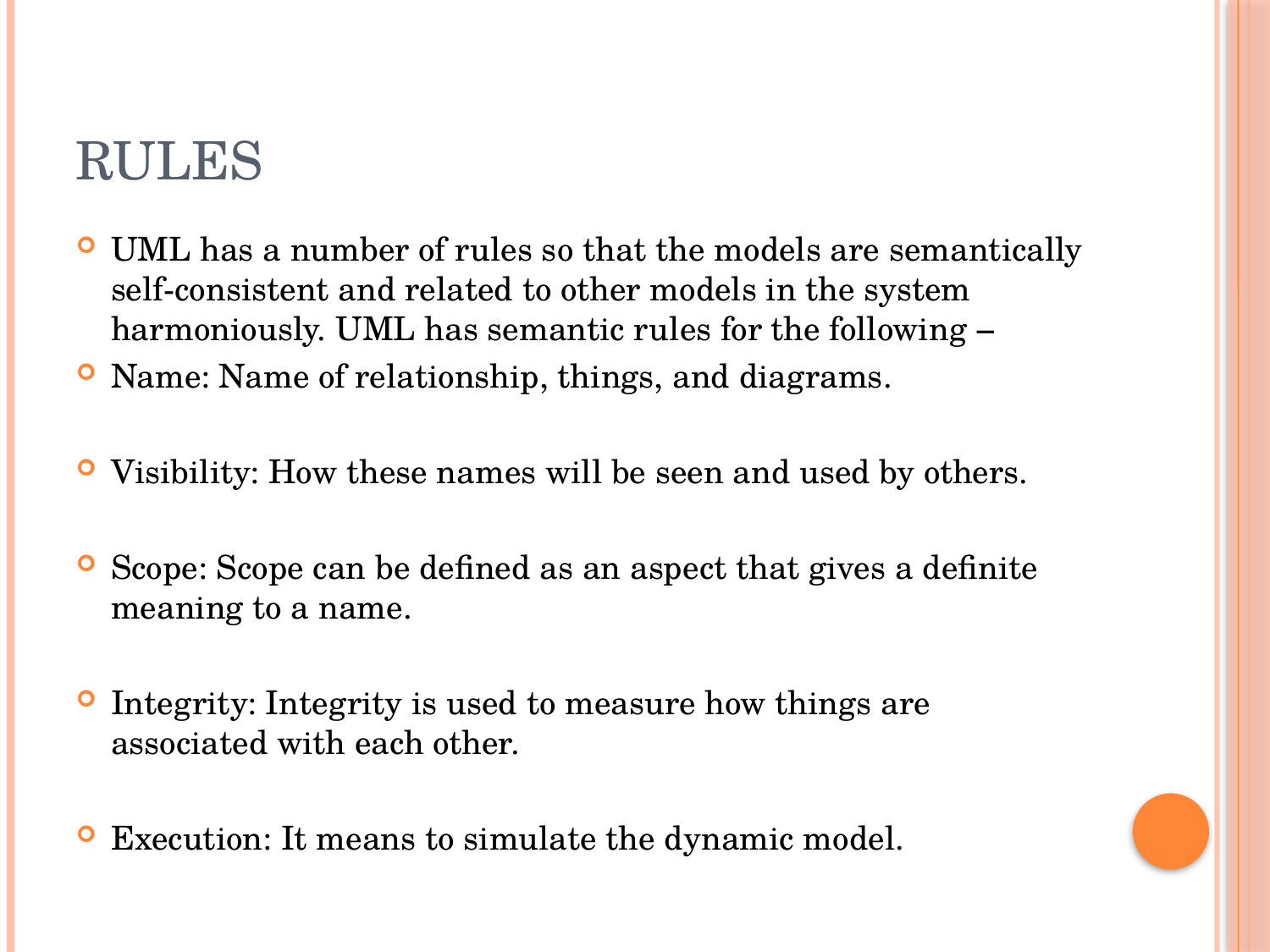

# rules
UML has a number of rules so that the models are semantically self-consistent and related to other models in the system harmoniously. UML has semantic rules for the following −
Name: Name of relationship, things, and diagrams.

Visibility: How these names will be seen and used by others.

Scope: Scope can be defined as an aspect that gives a definite meaning to a name.

Integrity: Integrity is used to measure how things are associated with each other.

Execution: It means to simulate the dynamic model.